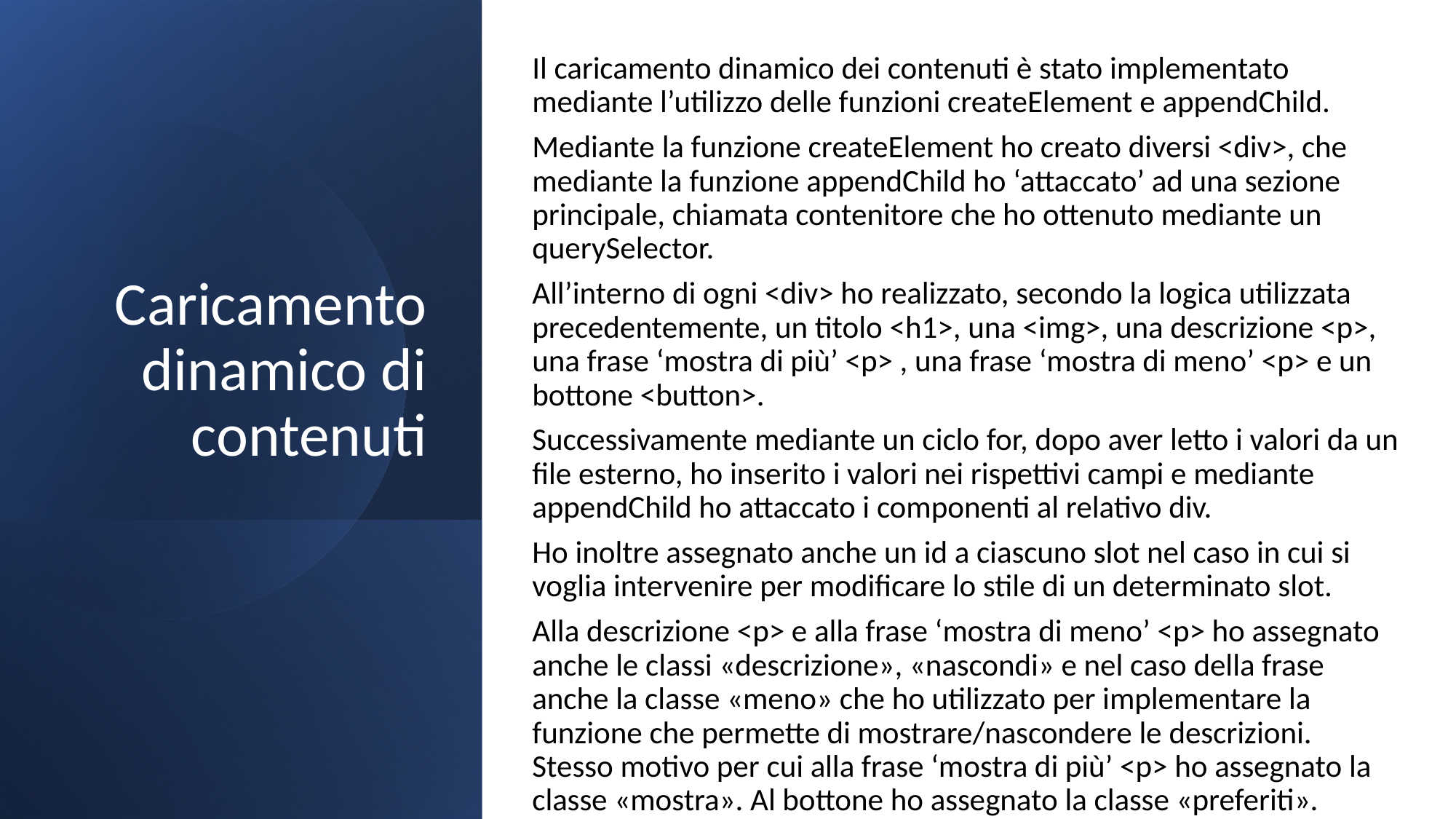

Il caricamento dinamico dei contenuti è stato implementato mediante l’utilizzo delle funzioni createElement e appendChild.
Mediante la funzione createElement ho creato diversi <div>, che mediante la funzione appendChild ho ‘attaccato’ ad una sezione principale, chiamata contenitore che ho ottenuto mediante un querySelector.
All’interno di ogni <div> ho realizzato, secondo la logica utilizzata precedentemente, un titolo <h1>, una <img>, una descrizione <p>, una frase ‘mostra di più’ <p> , una frase ‘mostra di meno’ <p> e un bottone <button>.
Successivamente mediante un ciclo for, dopo aver letto i valori da un file esterno, ho inserito i valori nei rispettivi campi e mediante appendChild ho attaccato i componenti al relativo div.
Ho inoltre assegnato anche un id a ciascuno slot nel caso in cui si voglia intervenire per modificare lo stile di un determinato slot.
Alla descrizione <p> e alla frase ‘mostra di meno’ <p> ho assegnato anche le classi «descrizione», «nascondi» e nel caso della frase anche la classe «meno» che ho utilizzato per implementare la funzione che permette di mostrare/nascondere le descrizioni. Stesso motivo per cui alla frase ‘mostra di più’ <p> ho assegnato la classe «mostra». Al bottone ho assegnato la classe «preferiti».

# Caricamento dinamico di contenuti